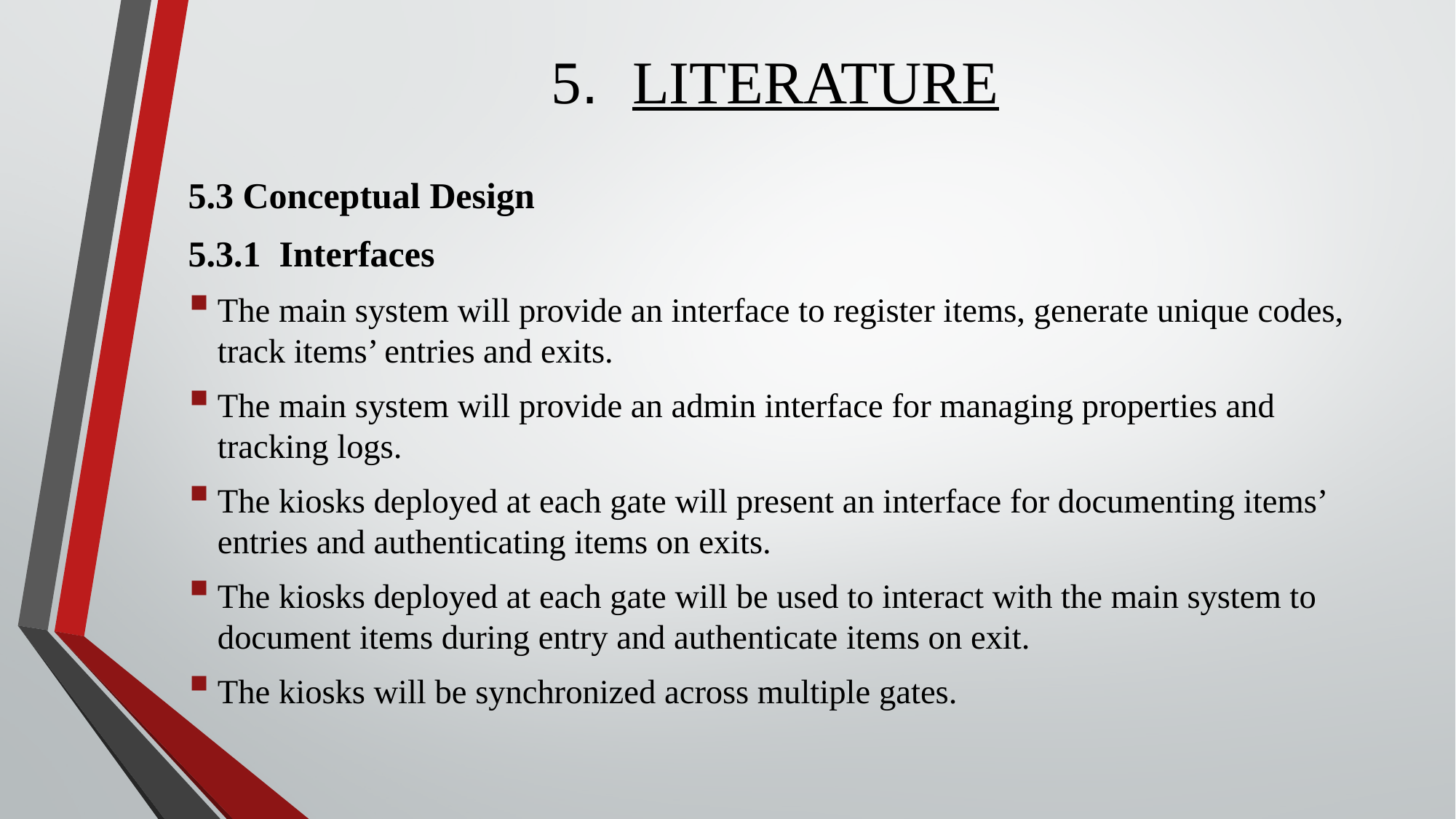

# 5.  LITERATURE
5.3 Conceptual Design
5.3.1  Interfaces
The main system will provide an interface to register items, generate unique codes, track items’ entries and exits.
The main system will provide an admin interface for managing properties and tracking logs.
The kiosks deployed at each gate will present an interface for documenting items’ entries and authenticating items on exits.
The kiosks deployed at each gate will be used to interact with the main system to document items during entry and authenticate items on exit.
The kiosks will be synchronized across multiple gates.